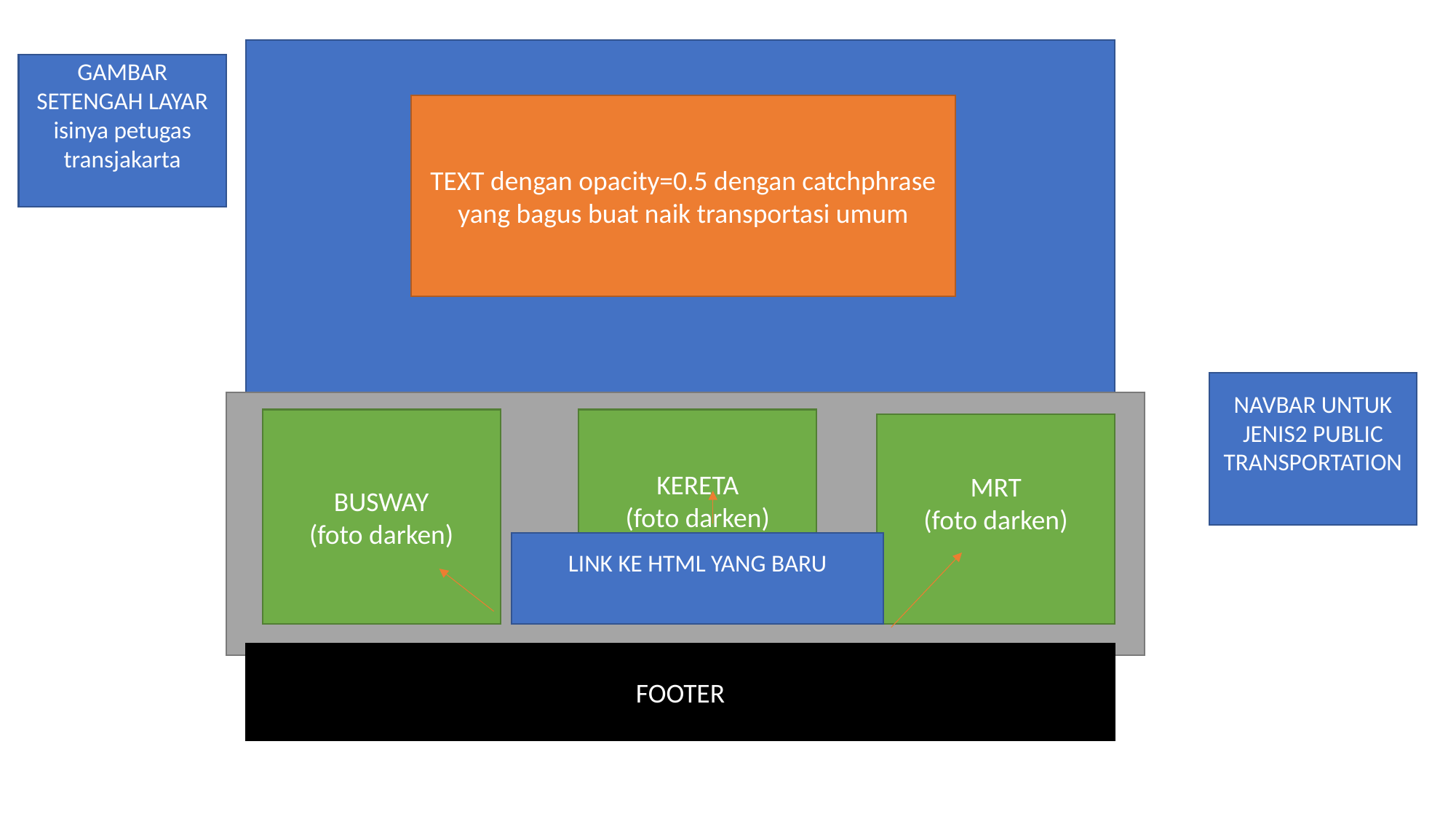

GAMBAR SETENGAH LAYAR isinya petugas transjakarta

TEXT dengan opacity=0.5 dengan catchphrase yang bagus buat naik transportasi umum
NAVBAR UNTUK JENIS2 PUBLIC TRANSPORTATION

KERETA
(foto darken)

BUSWAY
(foto darken)
MRT
(foto darken)

LINK KE HTML YANG BARU

FOOTER